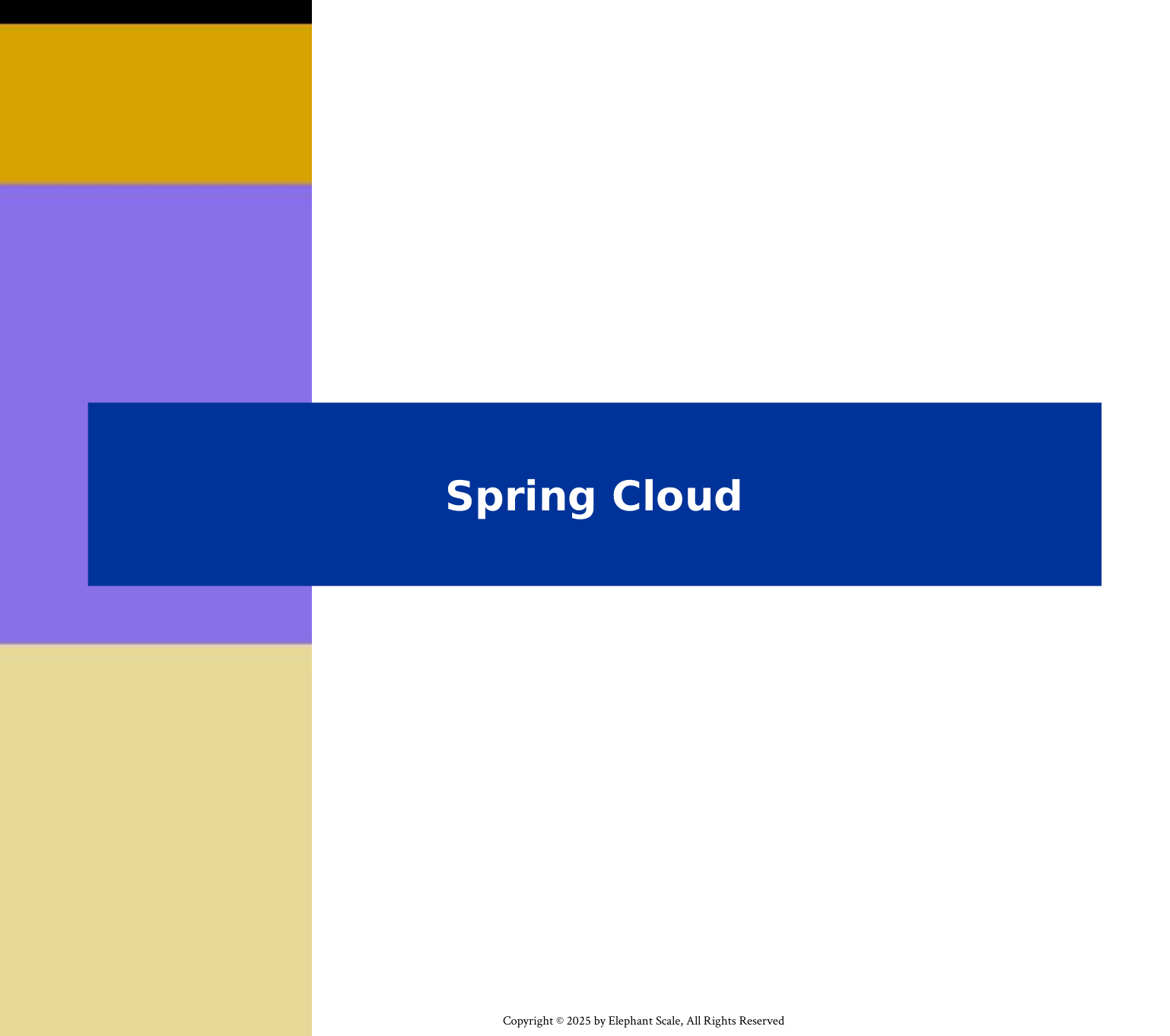

# Spring Cloud

Copyright © 2025 by Elephant Scale, All Rights Reserved